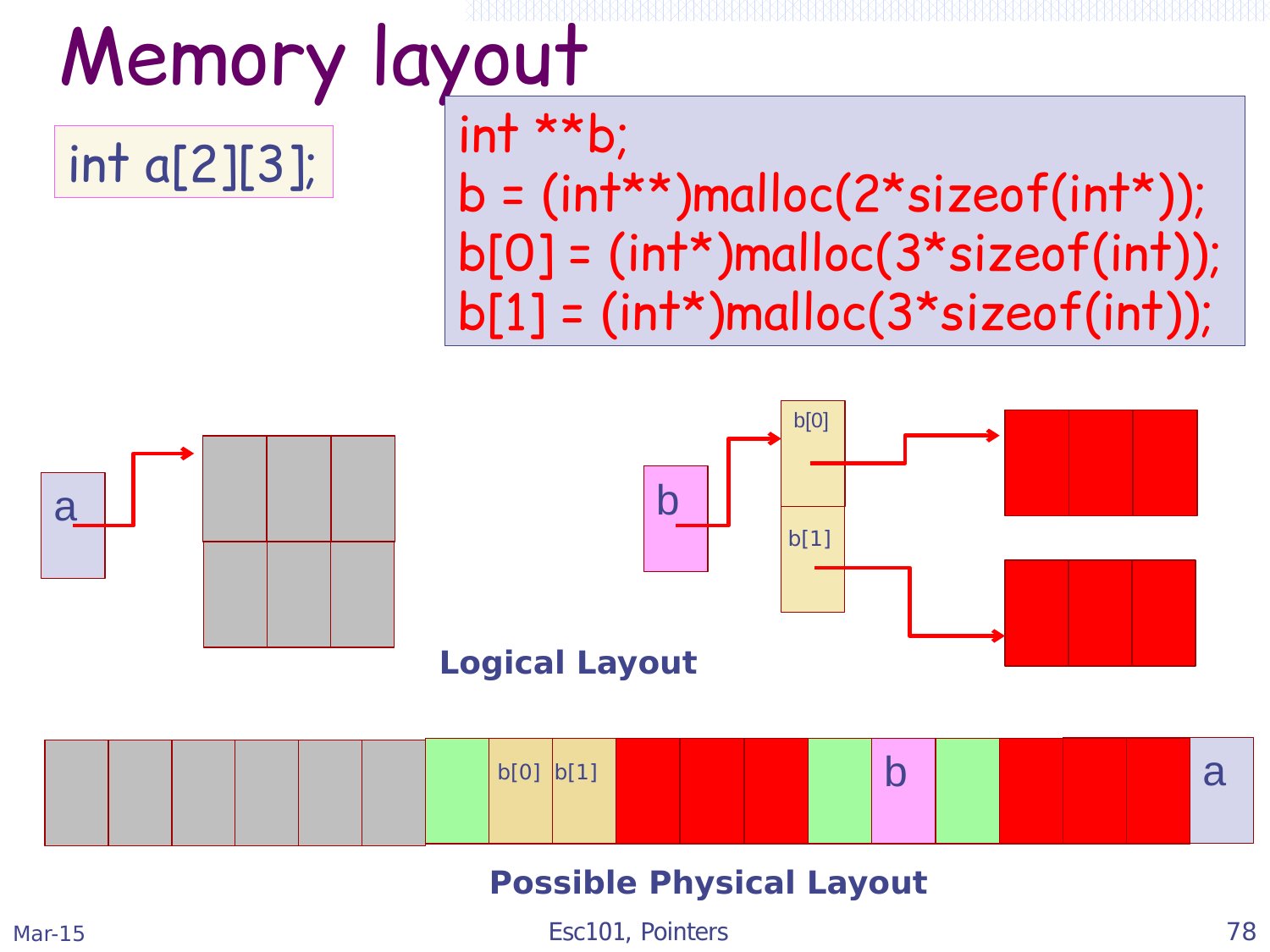

# Memory layout
int **b;
b = (int**)malloc(2*sizeof(int*));
b[0] = (int*)malloc(3*sizeof(int));
b[1] = (int*)malloc(3*sizeof(int));
int a[2][3];
b[0]

b
b[1]

a
Logical Layout

a

b

b[0]  b[1]
Possible Physical Layout
Mar-15
Esc101, Pointers
78